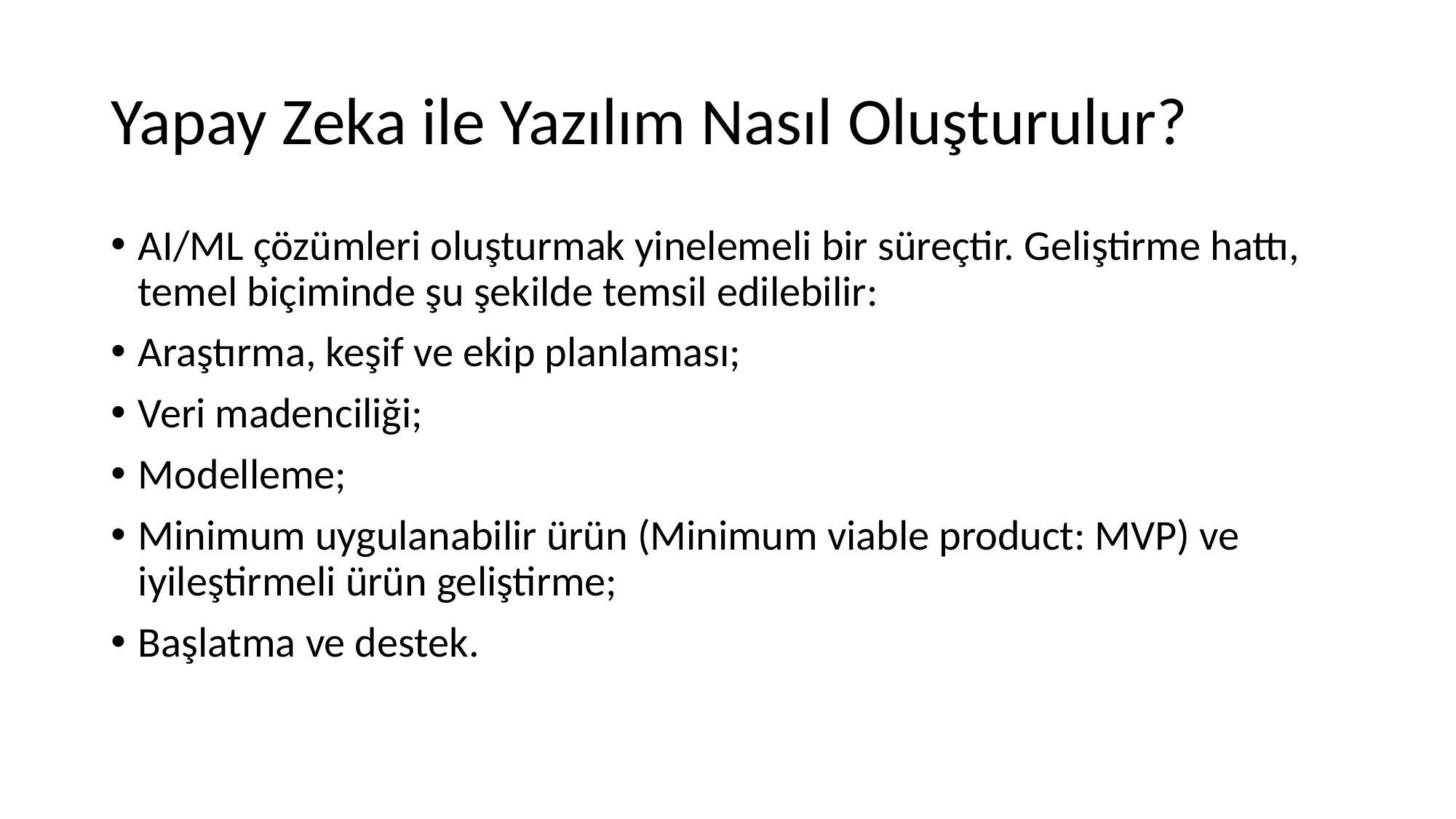

# Yapay Zeka ile Yazılım Nasıl Oluşturulur?
AI/ML çözümleri oluşturmak yinelemeli bir süreçtir. Geliştirme hattı, temel biçiminde şu şekilde temsil edilebilir:
Araştırma, keşif ve ekip planlaması;
Veri madenciliği;
Modelleme;
Minimum uygulanabilir ürün (Minimum viable product: MVP) ve iyileştirmeli ürün geliştirme;
Başlatma ve destek.